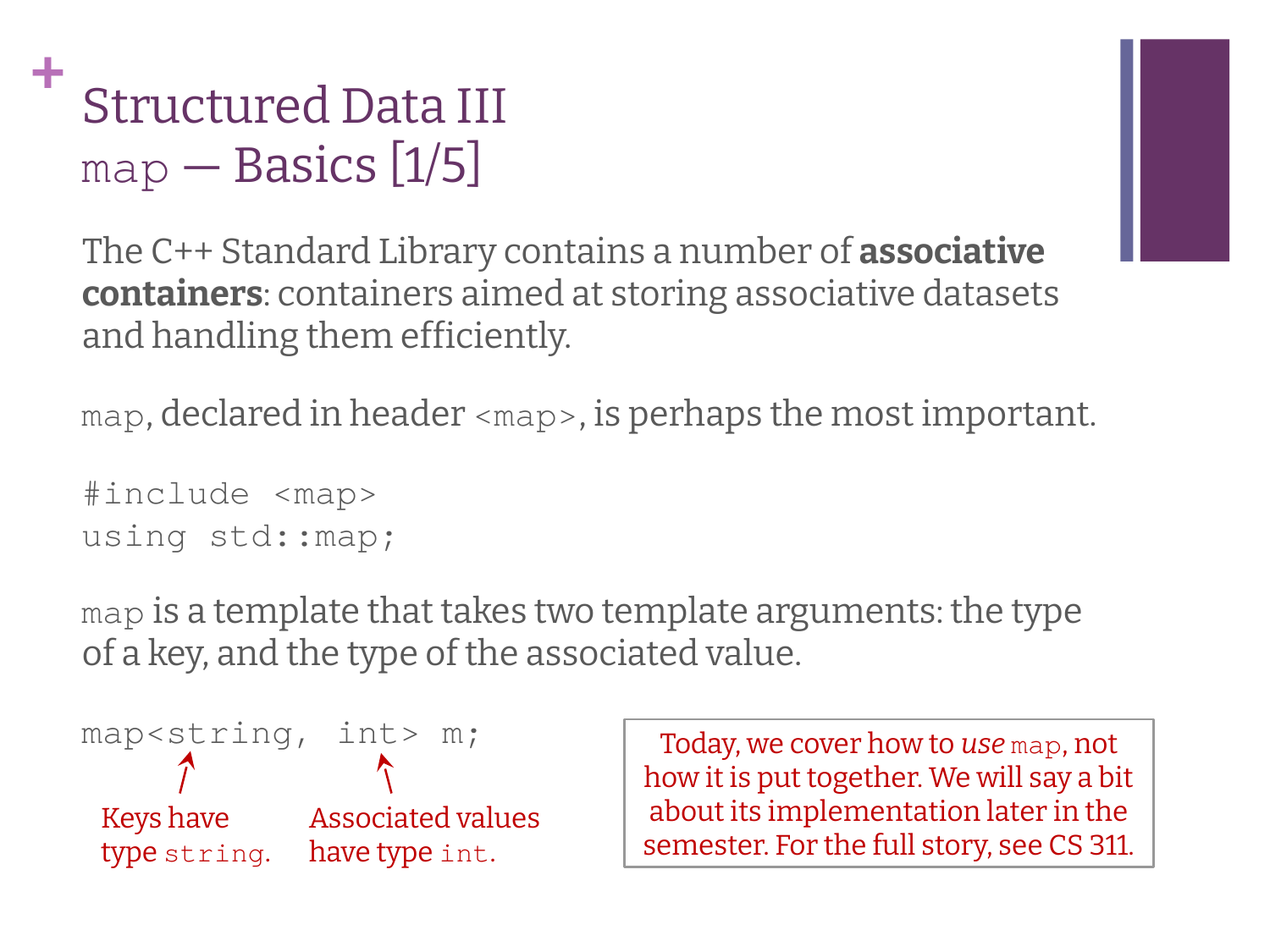

# Structured Data III map — Basics [1/5]
The C++ Standard Library contains a number of associative containers: containers aimed at storing associative datasets and handling them efficiently.
map, declared in header <map>, is perhaps the most important.
#include <map>
using std::map;
map is a template that takes two template arguments: the type of a key, and the type of the associated value.
map<string, int> m;
Today, we cover how to use map, not how it is put together. We will say a bit about its implementation later in the semester. For the full story, see CS 311.
Keys have type string.
Associated values have type int.